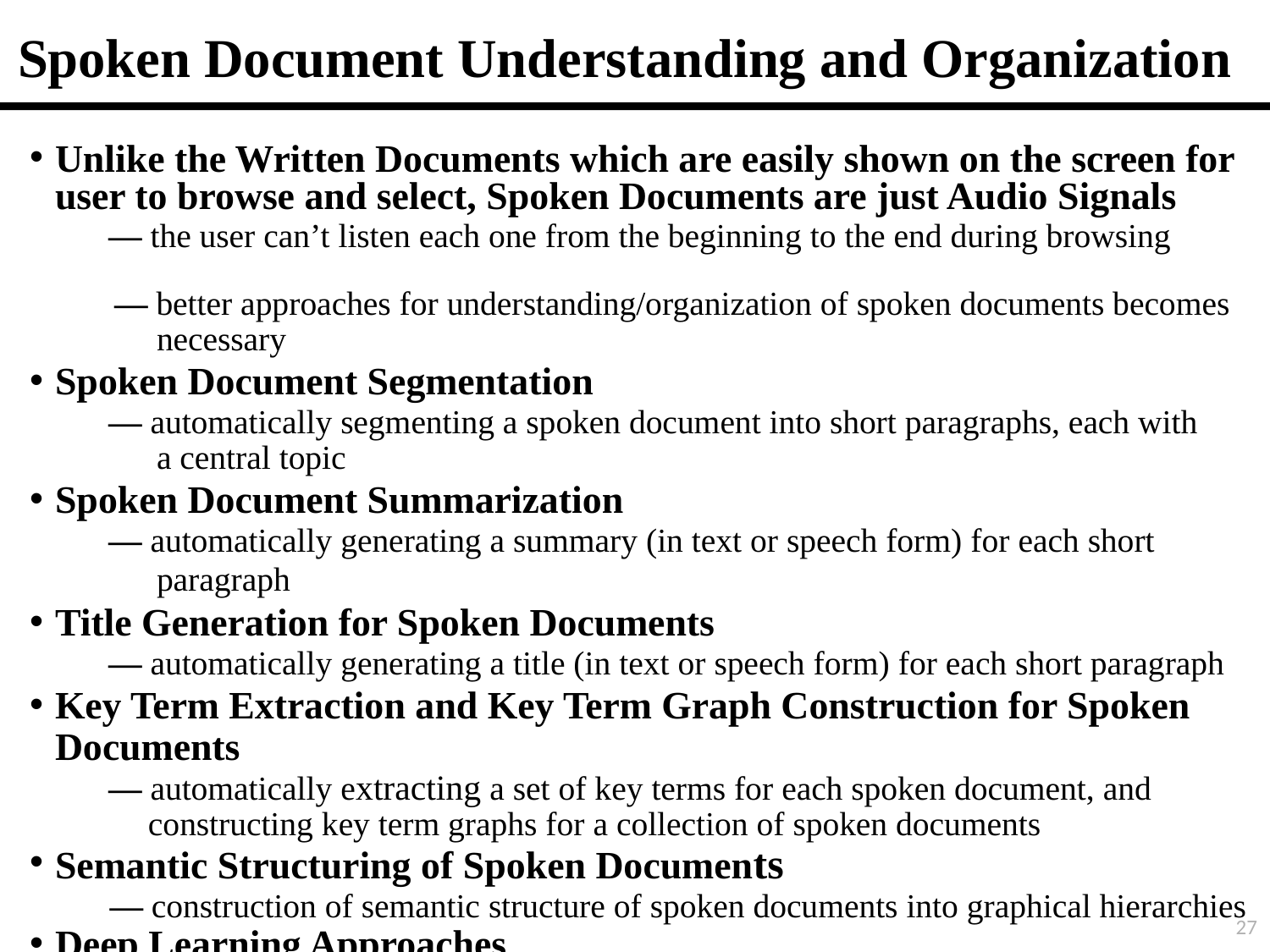

# Spoken Document Understanding and Organization

Unlike the Written Documents which are easily shown on the screen for user to browse and select, Spoken Documents are just Audio Signals
	      — the user can’t listen each one from the beginning to the end during browsing
          — better approaches for understanding/organization of spoken documents becomes
               necessary
Spoken Document Segmentation
	      — automatically segmenting a spoken document into short paragraphs, each with
	            a central topic
Spoken Document Summarization
	      — automatically generating a summary (in text or speech form) for each short
               paragraph
Title Generation for Spoken Documents
	      — automatically generating a title (in text or speech form) for each short paragraph
Key Term Extraction and Key Term Graph Construction for Spoken Documents
	      — automatically extracting a set of key terms for each spoken document, and
              constructing key term graphs for a collection of spoken documents
Semantic Structuring of Spoken Documents
         — construction of semantic structure of spoken documents into graphical hierarchies
Deep Learning Approaches

27